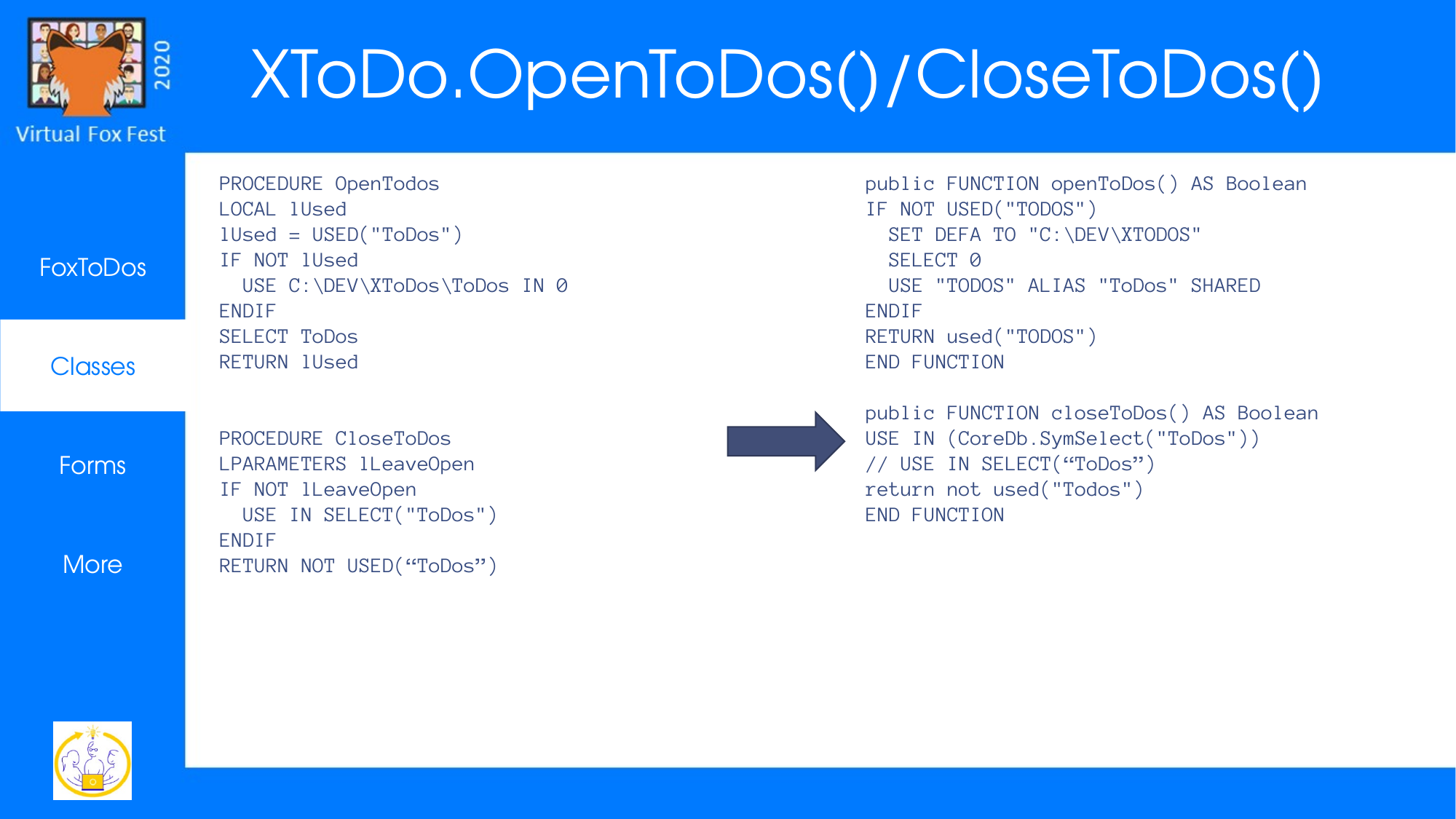

# XToDo.OpenToDos()/CloseToDos()
PROCEDURE OpenTodos
LOCAL lUsed
lUsed = USED("ToDos")
IF NOT lUsed
  USE C:\DEV\XToDos\ToDos IN 0
ENDIF
SELECT ToDos
RETURN lUsed

PROCEDURE CloseToDos
LPARAMETERS lLeaveOpen
IF NOT lLeaveOpen
  USE IN SELECT("ToDos")
ENDIF
RETURN NOT USED(“ToDos”)
public FUNCTION openToDos() AS Boolean
IF NOT USED("TODOS")
  SET DEFA TO "C:\DEV\XTODOS"
  SELECT 0
  USE "TODOS" ALIAS "ToDos" SHARED
ENDIF
RETURN used("TODOS")
END FUNCTION

public FUNCTION closeToDos() AS Boolean
USE IN (CoreDb.SymSelect("ToDos"))
// USE IN SELECT(“ToDos”)
return not used("Todos")
END FUNCTION